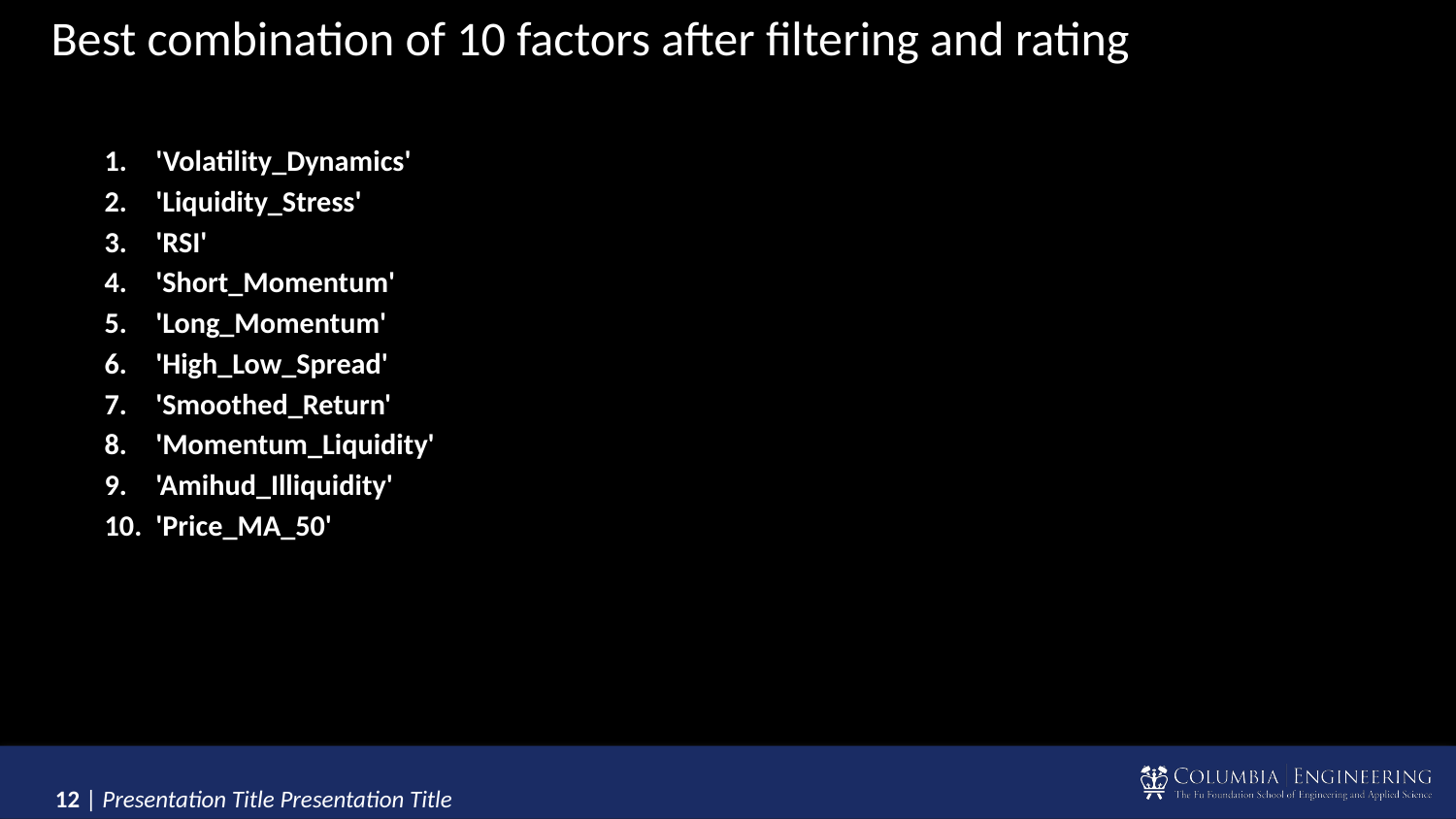

# Best combination of 10 factors after filtering and rating
'Volatility_Dynamics'
'Liquidity_Stress'
'RSI'
'Short_Momentum'
'Long_Momentum'
'High_Low_Spread'
'Smoothed_Return'
'Momentum_Liquidity'
'Amihud_Illiquidity'
'Price_MA_50'